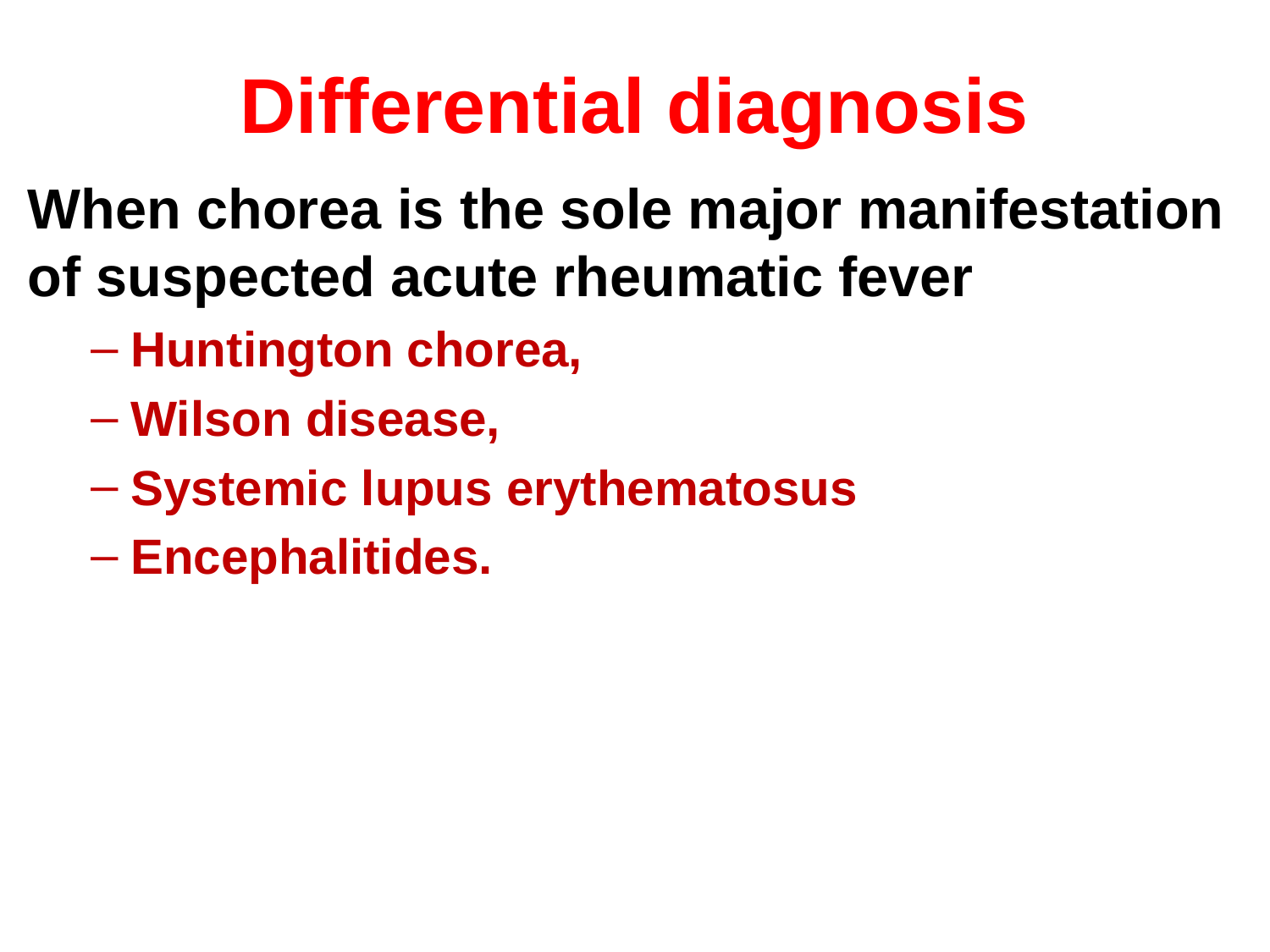

# Differential diagnosis
When chorea is the sole major manifestation of suspected acute rheumatic fever
Huntington chorea,
Wilson disease,
Systemic lupus erythematosus
Encephalitides.